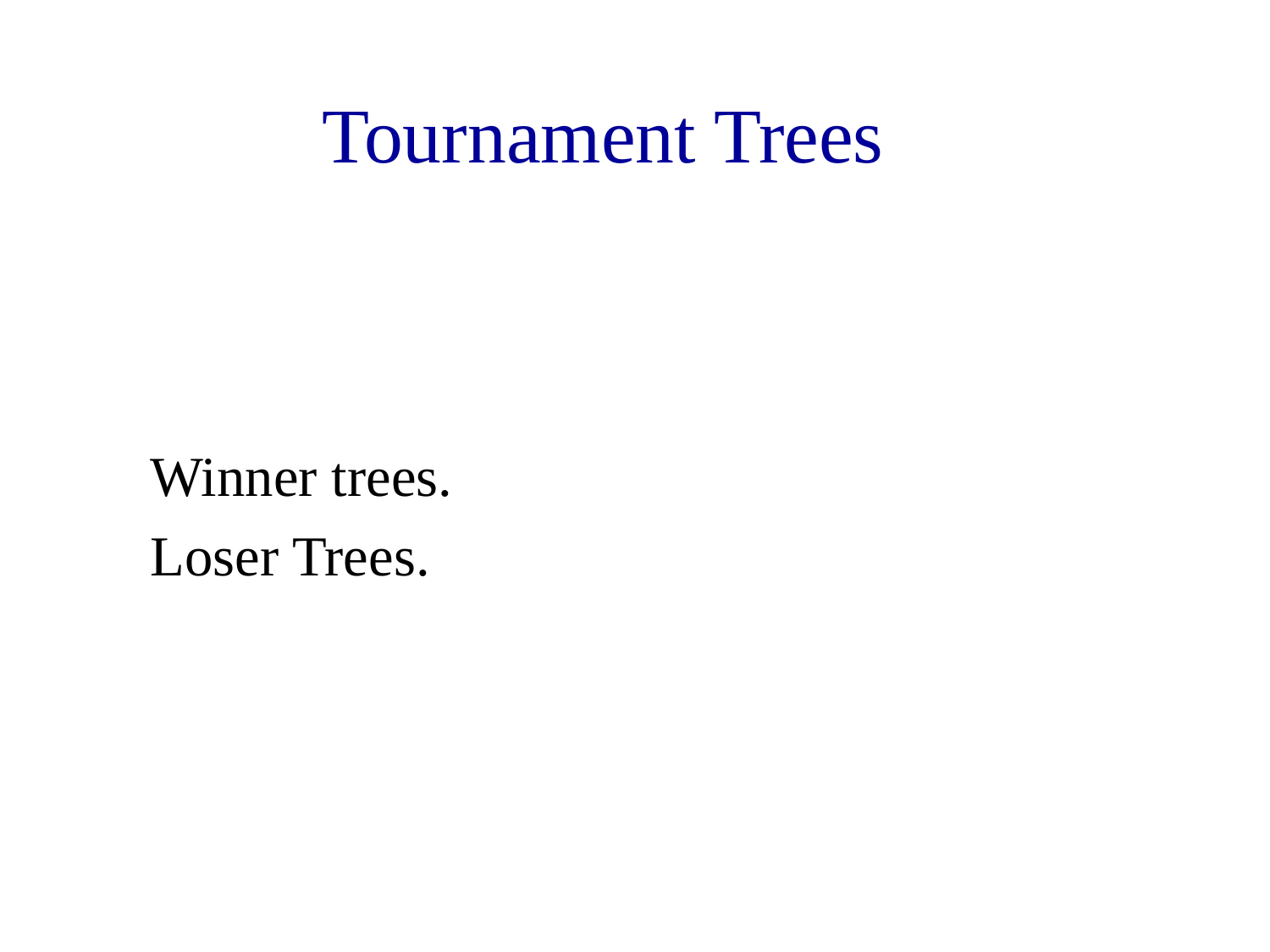

# Tournament Trees
Winner trees.
Loser Trees.